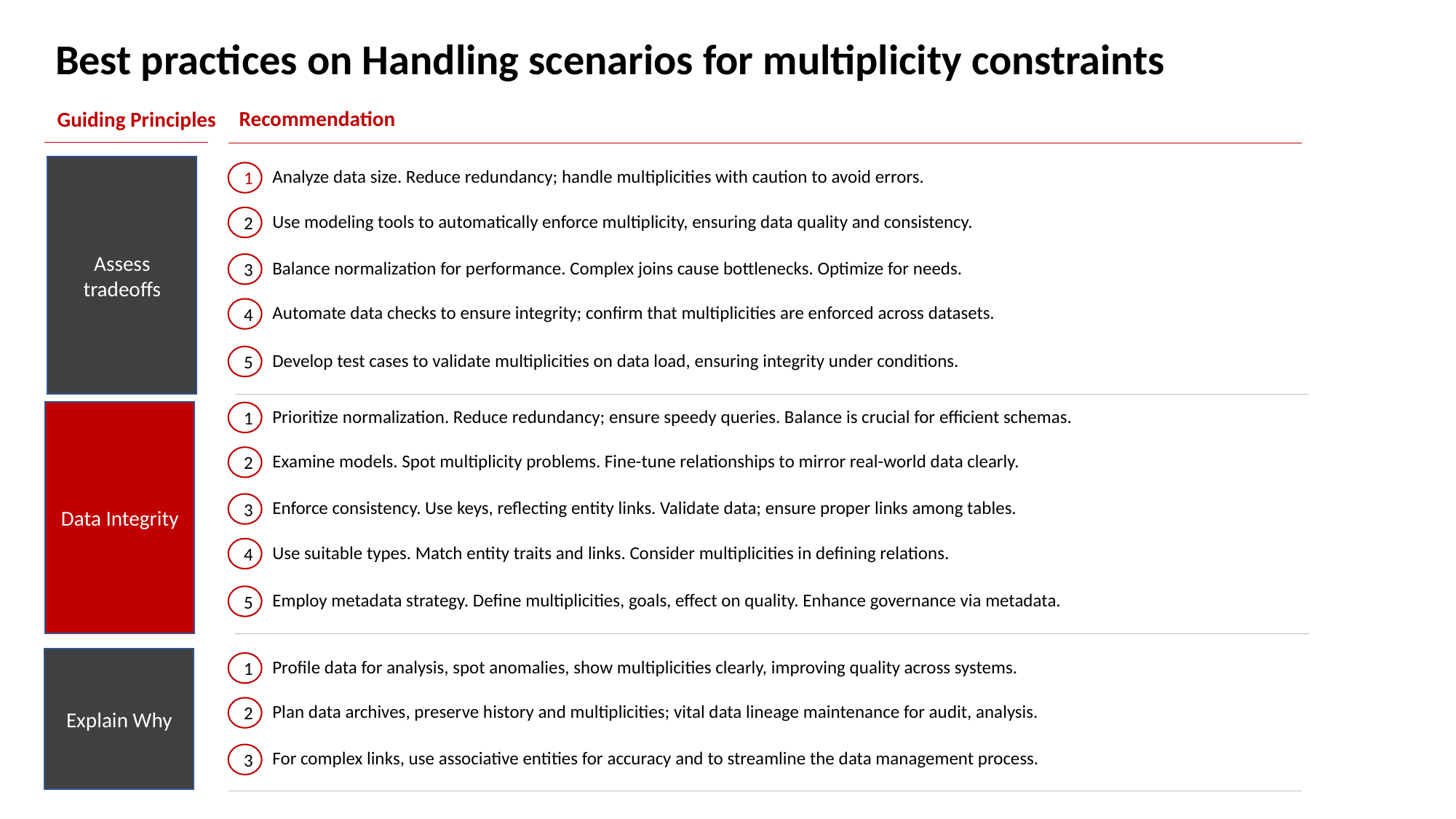

Best practices on Handling scenarios for multiplicity constraints
Recommendation
Guiding Principles
Assess tradeoffs
Analyze data size. Reduce redundancy; handle multiplicities with caution to avoid errors.
1
Use modeling tools to automatically enforce multiplicity, ensuring data quality and consistency.
2
Balance normalization for performance. Complex joins cause bottlenecks. Optimize for needs.
3
Automate data checks to ensure integrity; confirm that multiplicities are enforced across datasets.
4
Develop test cases to validate multiplicities on data load, ensuring integrity under conditions.
5
Prioritize normalization. Reduce redundancy; ensure speedy queries. Balance is crucial for efficient schemas.
Data Integrity
1
Examine models. Spot multiplicity problems. Fine-tune relationships to mirror real-world data clearly.
2
Enforce consistency. Use keys, reflecting entity links. Validate data; ensure proper links among tables.
3
Use suitable types. Match entity traits and links. Consider multiplicities in defining relations.
4
Employ metadata strategy. Define multiplicities, goals, effect on quality. Enhance governance via metadata.
5
Explain Why
Profile data for analysis, spot anomalies, show multiplicities clearly, improving quality across systems.
1
Plan data archives, preserve history and multiplicities; vital data lineage maintenance for audit, analysis.
2
For complex links, use associative entities for accuracy and to streamline the data management process.
3